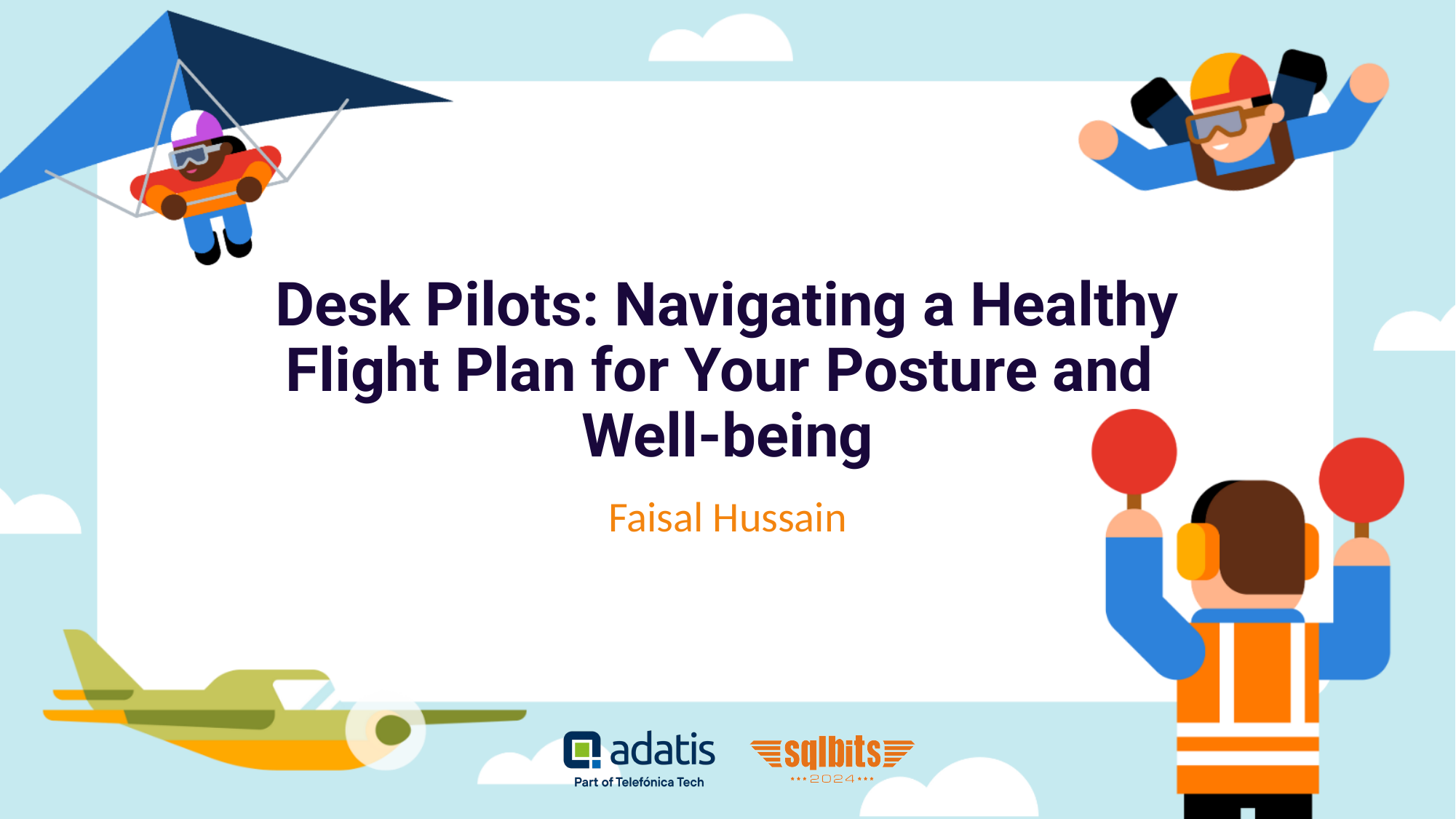

# Desk Pilots: Navigating a Healthy Flight Plan for Your Posture and Well-being
Faisal Hussain